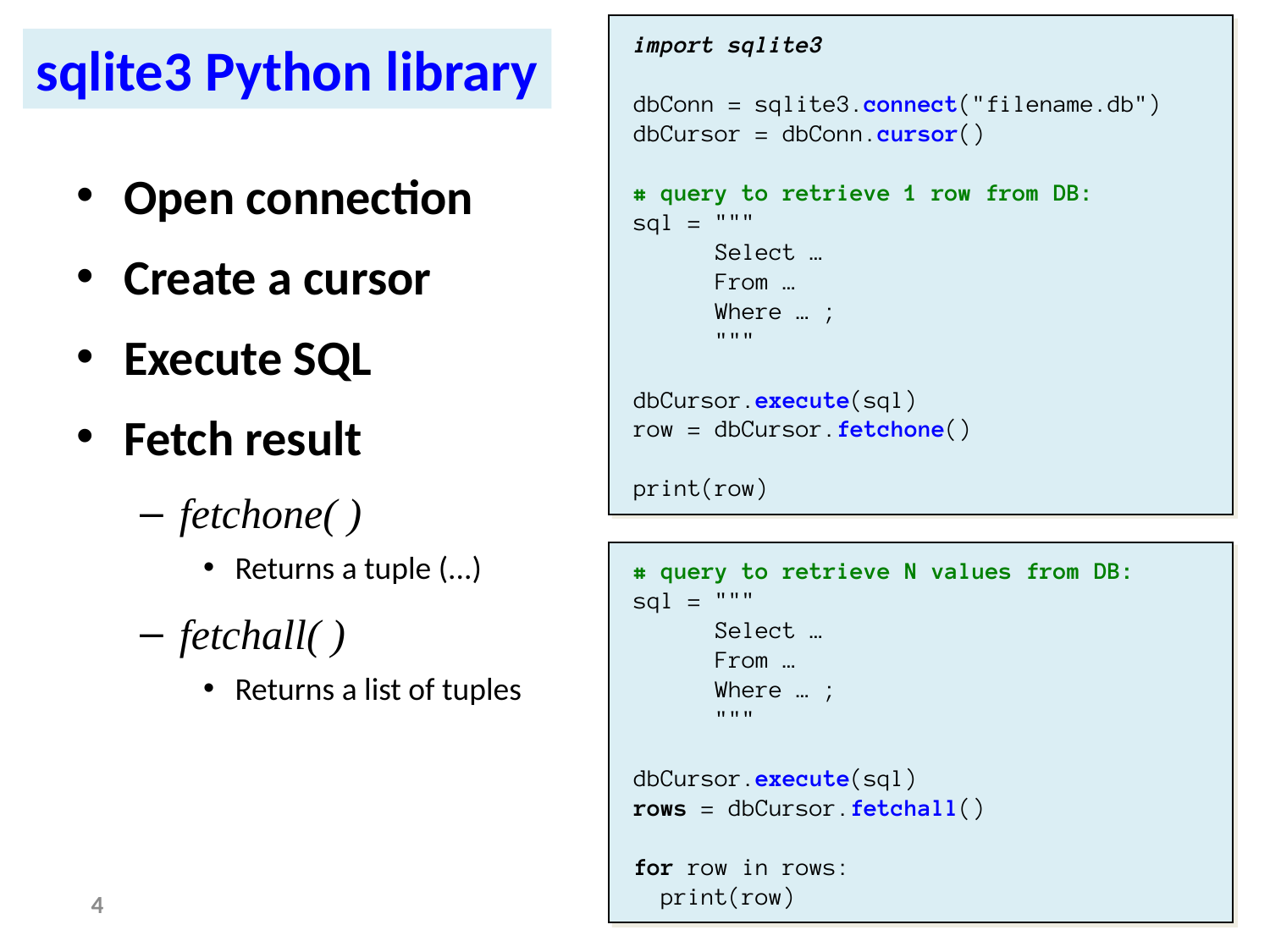

import sqlite3

dbConn = sqlite3.connect("filename.db")
dbCursor = dbConn.cursor()

# query to retrieve 1 row from DB:
sql = """
      Select …
      From …
      Where … ;
      """

dbCursor.execute(sql)
row = dbCursor.fetchone()

print(row)
sqlite3 Python library
Open connection
Create a cursor
Execute SQL
Fetch result
fetchone( )
Returns a tuple (...)
fetchall( )
Returns a list of tuples
# query to retrieve N values from DB:
sql = """
      Select …
      From …
      Where … ;
      """

dbCursor.execute(sql)
rows = dbCursor.fetchall()

for row in rows:
  print(row)
4